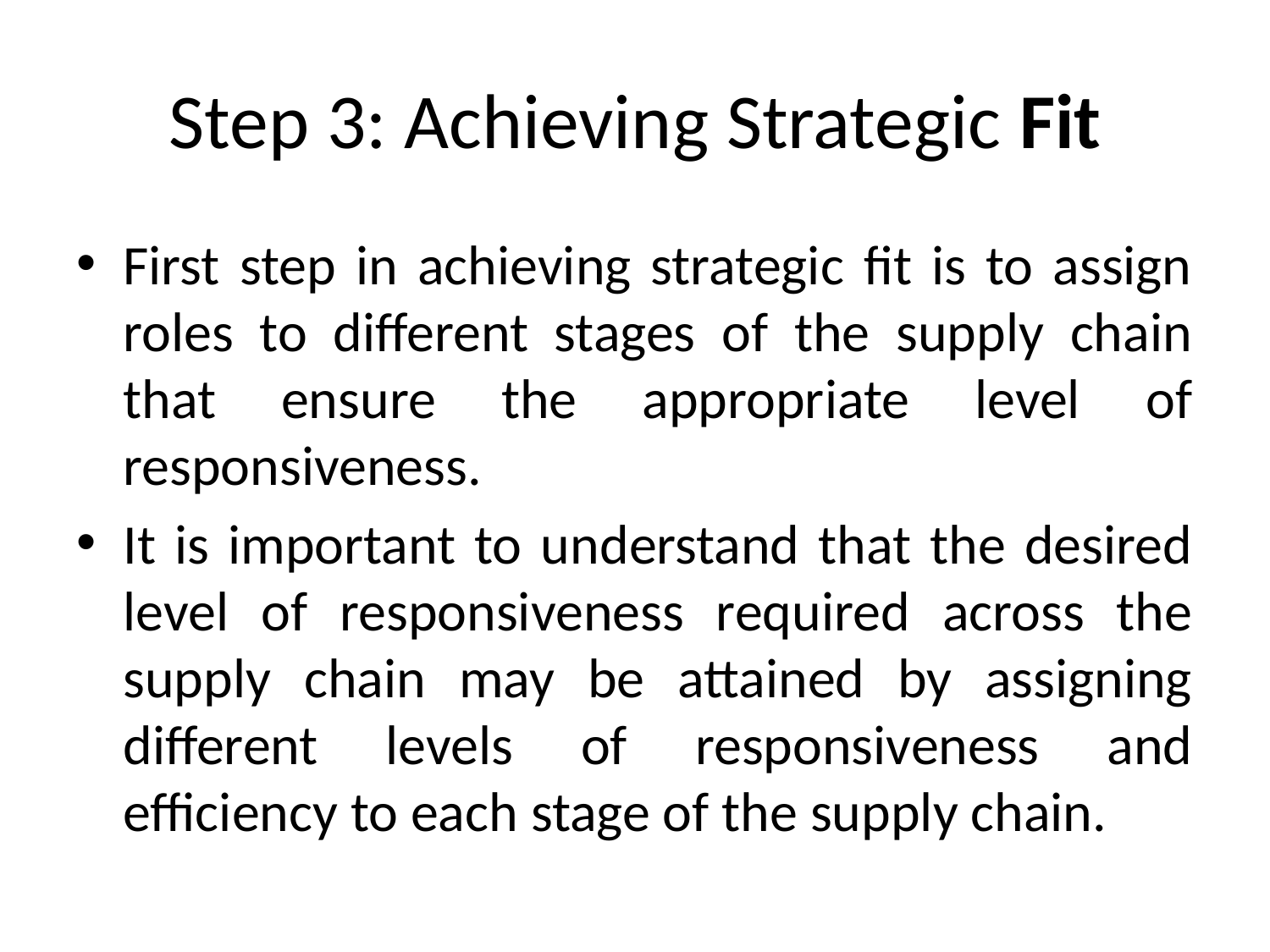

# Step 3: Achieving Strategic Fit
First step in achieving strategic fit is to assign roles to different stages of the supply chain that ensure the appropriate level of responsiveness.
It is important to understand that the desired level of responsiveness required across the supply chain may be attained by assigning different levels of responsiveness and efficiency to each stage of the supply chain.